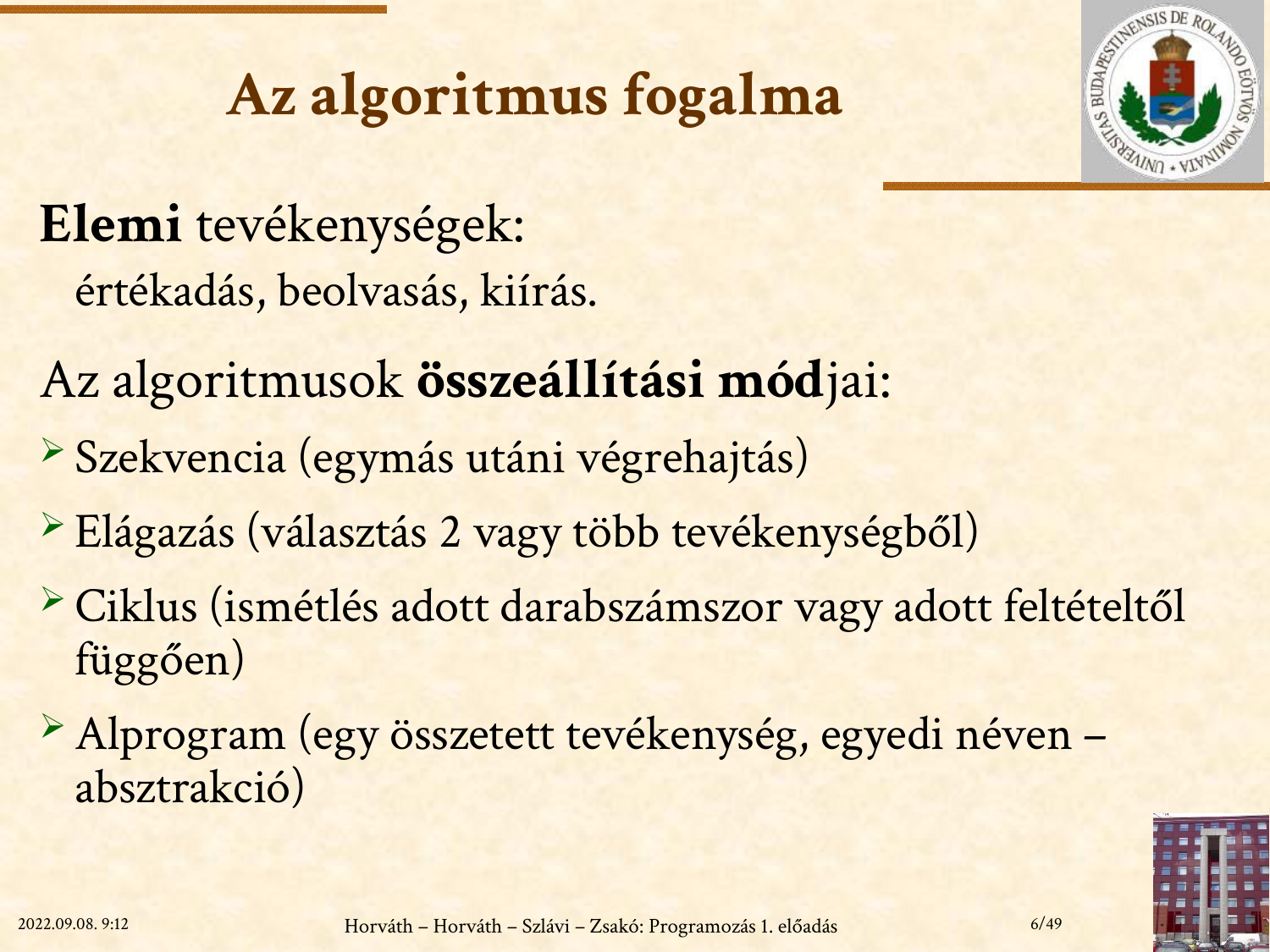

# Az algoritmus fogalma
Elemi tevékenységek:
	értékadás, beolvasás, kiírás.
Az algoritmusok összeállítási módjai:
Szekvencia (egymás utáni végrehajtás)
Elágazás (választás 2 vagy több tevékenységből)
Ciklus (ismétlés adott darabszámszor vagy adott feltételtől függően)
Alprogram (egy összetett tevékenység, egyedi néven – absztrakció)
2022.09.08. 9:12
Horváth – Horváth – Szlávi – Zsakó: Programozás 1. előadás
6/49